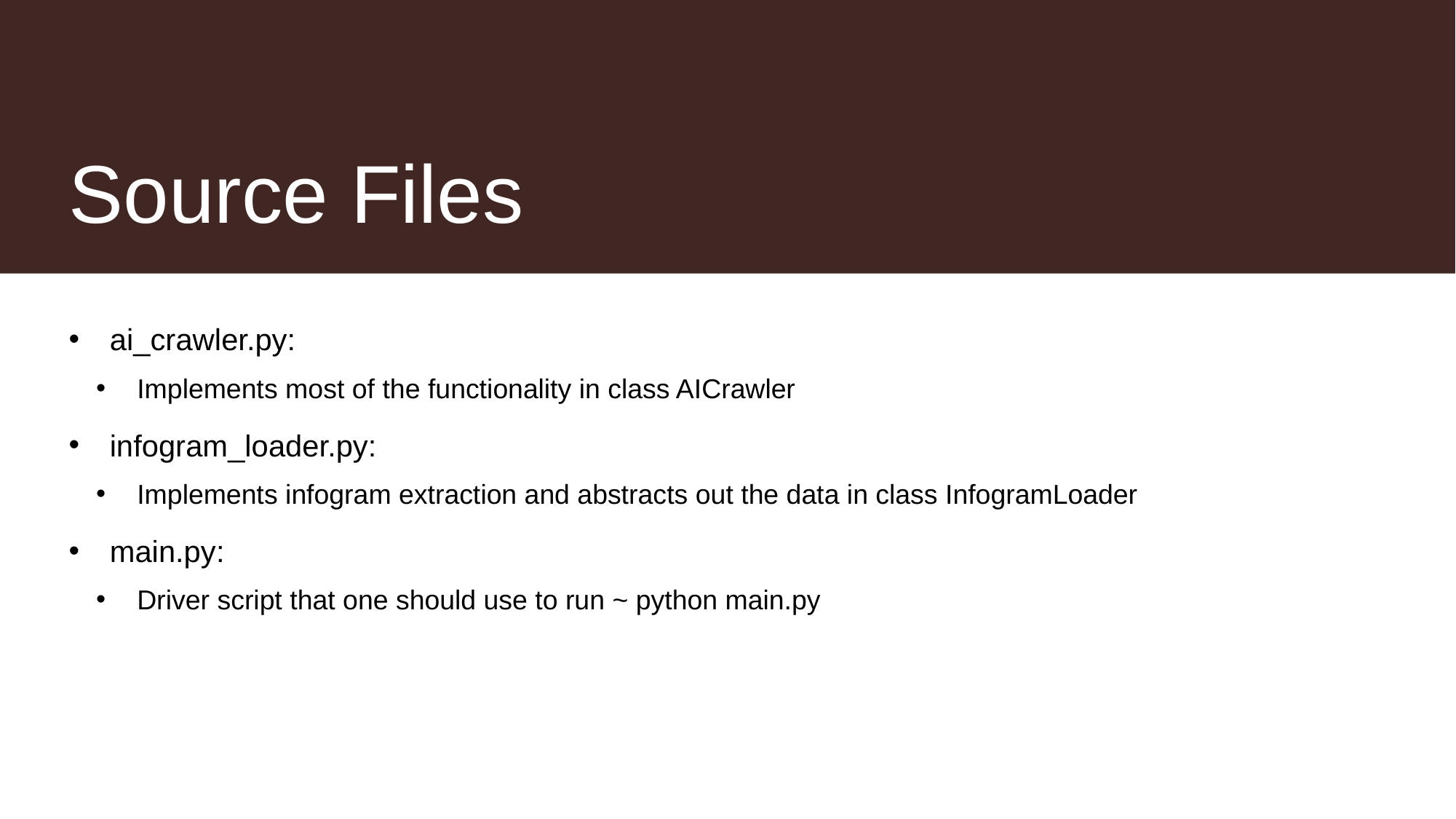

# Source Files
ai_crawler.py:
Implements most of the functionality in class AICrawler
infogram_loader.py:
Implements infogram extraction and abstracts out the data in class InfogramLoader
main.py:
Driver script that one should use to run ~ python main.py